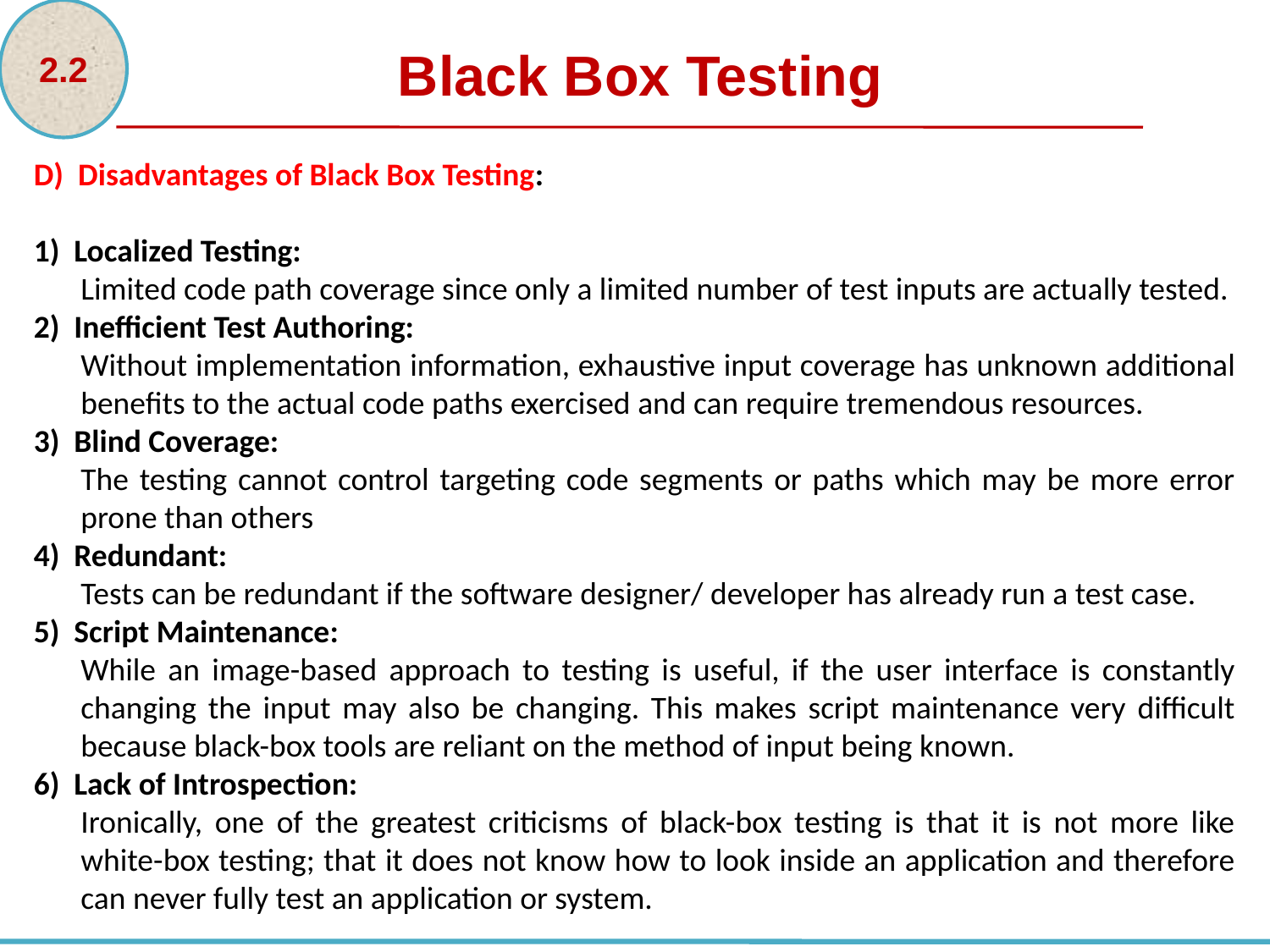

2.2
Black Box Testing
D)  Disadvantages of Black Box Testing:

1)  Localized Testing:
Limited code path coverage since only a limited number of test inputs are actually tested.
2)  Inefficient Test Authoring:
Without implementation information, exhaustive input coverage has unknown additional benefits to the actual code paths exercised and can require tremendous resources.
3)  Blind Coverage:
The testing cannot control targeting code segments or paths which may be more error prone than others
4)  Redundant:
Tests can be redundant if the software designer/ developer has already run a test case.
5)  Script Maintenance:
While an image-based approach to testing is useful, if the user interface is constantly changing the input may also be changing. This makes script maintenance very difficult because black-box tools are reliant on the method of input being known.
6)  Lack of Introspection:
Ironically, one of the greatest criticisms of black-box testing is that it is not more like white-box testing; that it does not know how to look inside an application and therefore can never fully test an application or system.